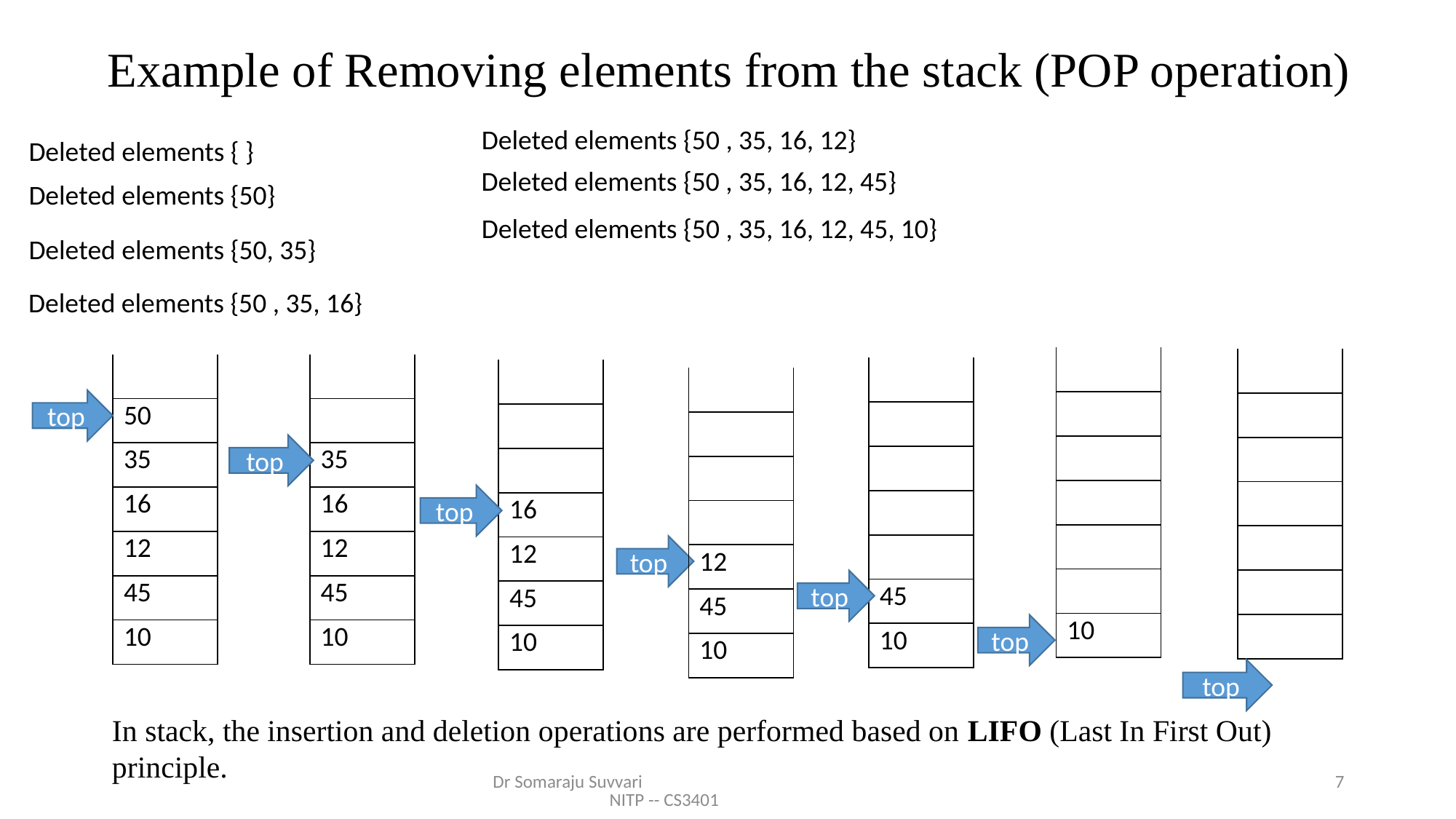

Example of Removing elements from the stack (POP operation)
Deleted elements {50 , 35, 16, 12}
Deleted elements { }
Deleted elements {50 , 35, 16, 12, 45}
Deleted elements {50}
Deleted elements {50 , 35, 16, 12, 45, 10}
Deleted elements {50, 35}
Deleted elements {50 , 35, 16}
|  |
| --- |
|  |
|  |
|  |
|  |
|  |
|  |
| 10 |
|  |
| --- |
|  |
|  |
|  |
|  |
|  |
|  |
|  |
|  |
| --- |
|  |
| 50 |
| 35 |
| 16 |
| 12 |
| 45 |
| 10 |
|  |
| --- |
|  |
|  |
| 35 |
| 16 |
| 12 |
| 45 |
| 10 |
|  |
| --- |
|  |
|  |
|  |
|  |
|  |
| 45 |
| 10 |
|  |
| --- |
|  |
|  |
|  |
| 16 |
| 12 |
| 45 |
| 10 |
|  |
| --- |
|  |
|  |
|  |
|  |
| 12 |
| 45 |
| 10 |
top
top
top
top
top
top
top
In stack, the insertion and deletion operations are performed based on LIFO (Last In First Out) principle.
Dr Somaraju Suvvari                                                                                                        NITP -- CS3401
7